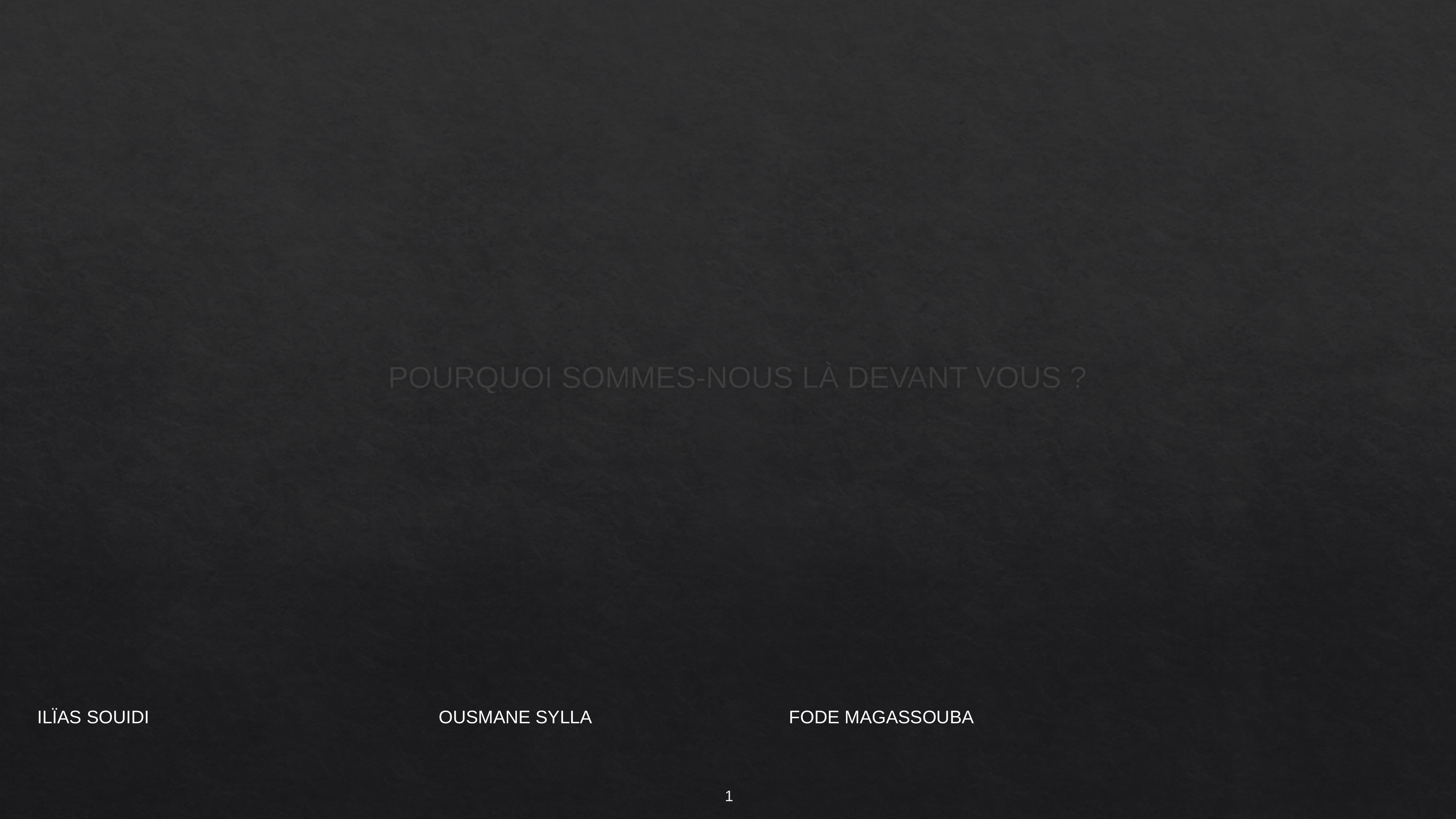

POURQUOI SOMMES-NOUS LÀ DEVANT VOUS ?
ILÏAS SOUIDI                                                         OUSMANE SYLLA                                       FODE MAGASSOUBA
1